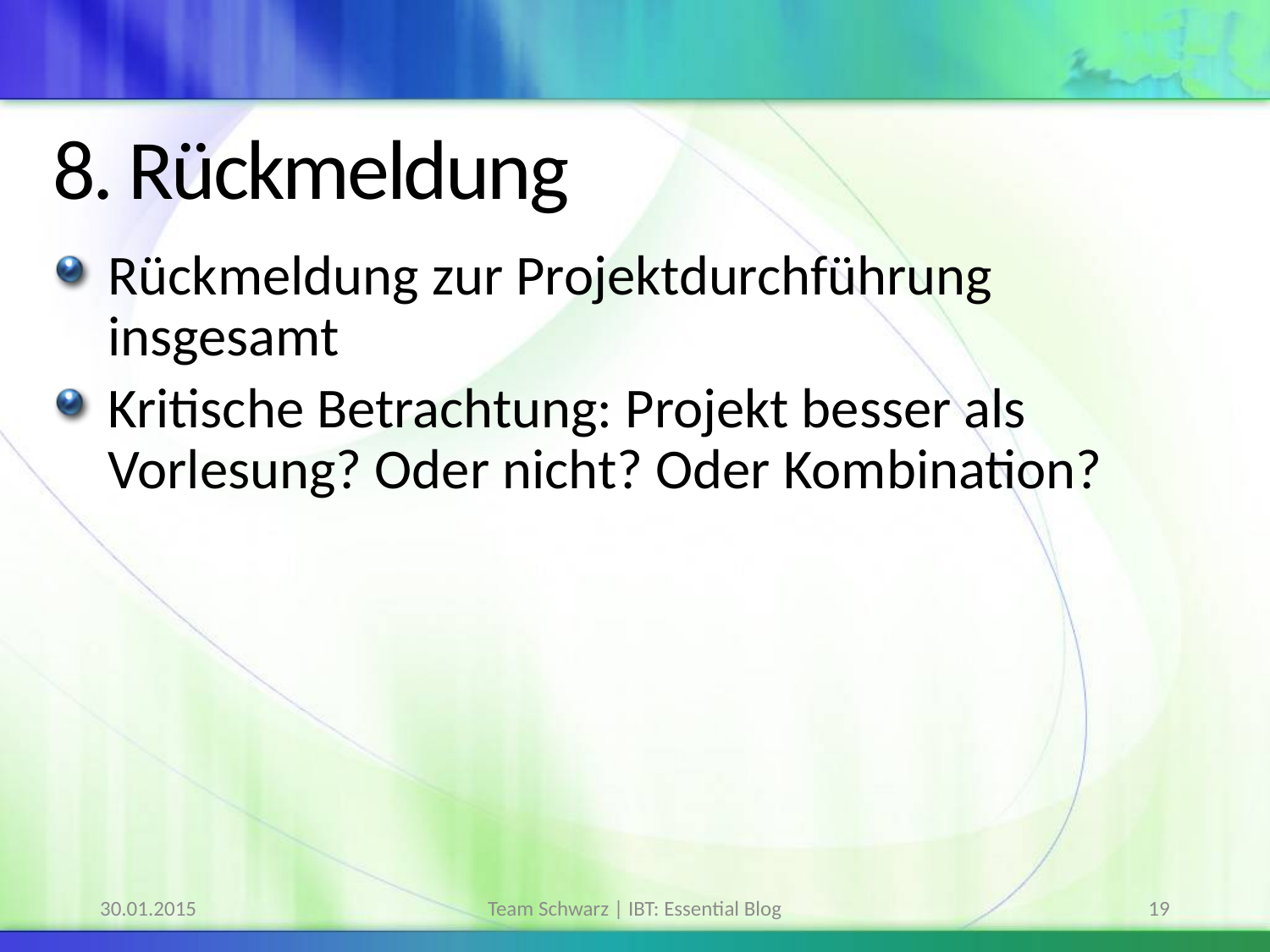

# 8. Rückmeldung
Rückmeldung zur Projektdurchführung insgesamt
Kritische Betrachtung: Projekt besser als Vorlesung? Oder nicht? Oder Kombination?
30.01.2015
Team Schwarz | IBT: Essential Blog
19